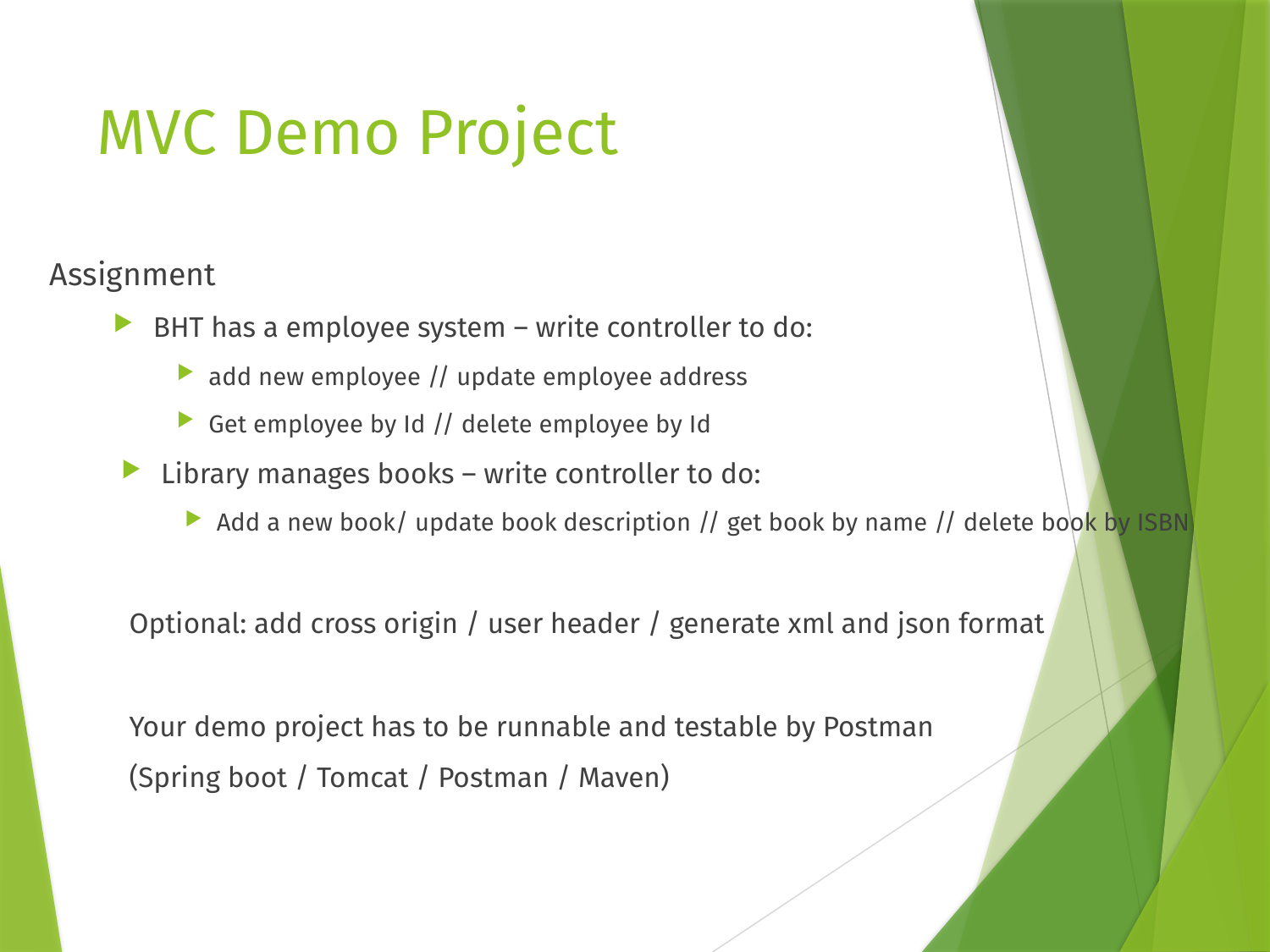

# MVC Demo Project
Assignment
BHT has a employee system – write controller to do:
add new employee // update employee address
Get employee by Id // delete employee by Id
Library manages books – write controller to do:
Add a new book/ update book description // get book by name // delete book by ISBN

Optional: add cross origin / user header / generate xml and json format

Your demo project has to be runnable and testable by Postman
(Spring boot / Tomcat / Postman / Maven)